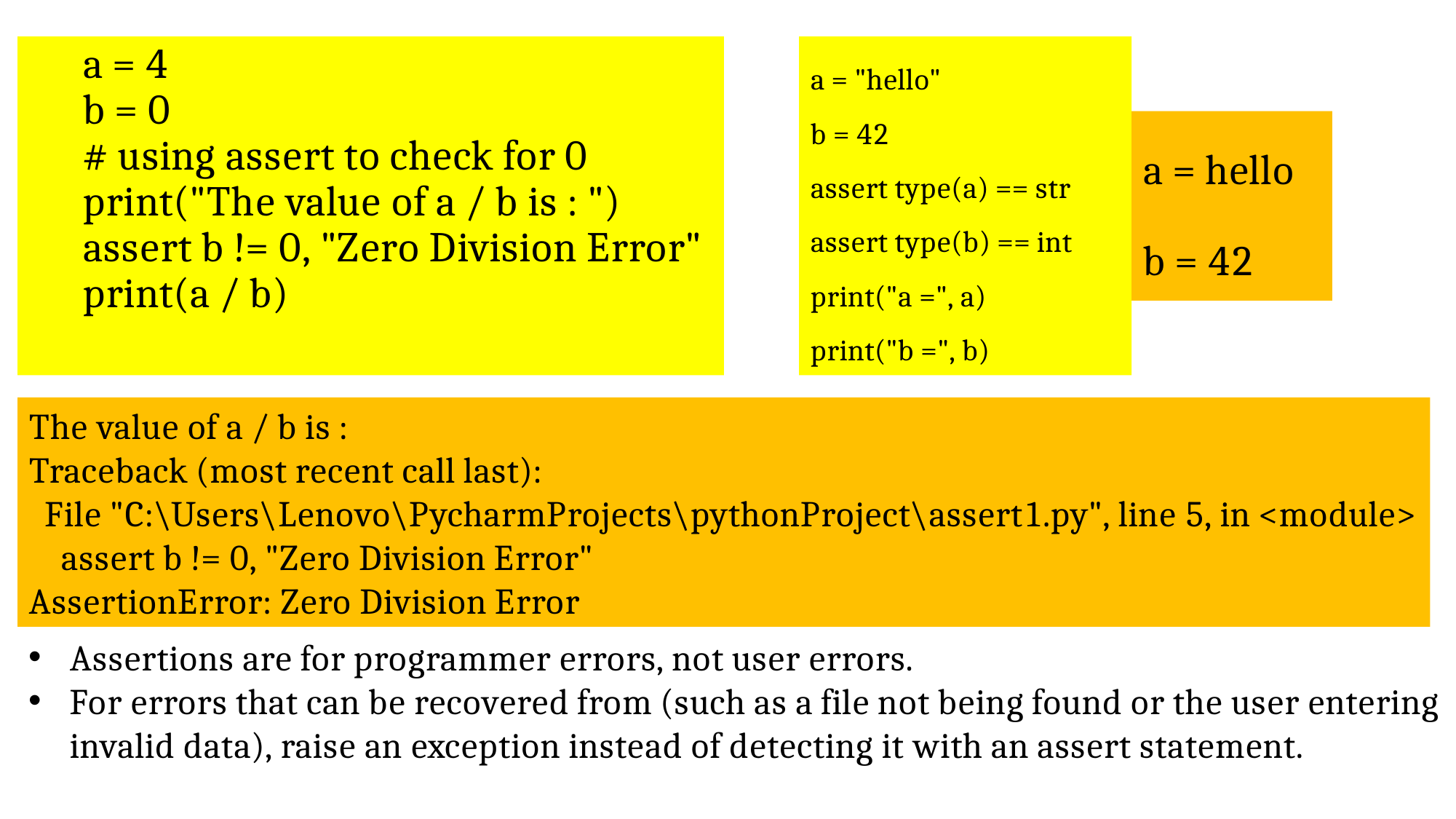

a = "hello"
b = 42
assert type(a) == str
assert type(b) == int
print("a =", a)
print("b =", b)

a = 4
b = 0
# using assert to check for 0
print("The value of a / b is : ")
assert b != 0, "Zero Division Error"
print(a / b)

a = hello
b = 42
The value of a / b is :
Traceback (most recent call last):
  File "C:\Users\Lenovo\PycharmProjects\pythonProject\assert1.py", line 5, in <module>
    assert b != 0, "Zero Division Error"
AssertionError: Zero Division Error
Assertions are for programmer errors, not user errors.
For errors that can be recovered from (such as a file not being found or the user entering invalid data), raise an exception instead of detecting it with an assert statement.